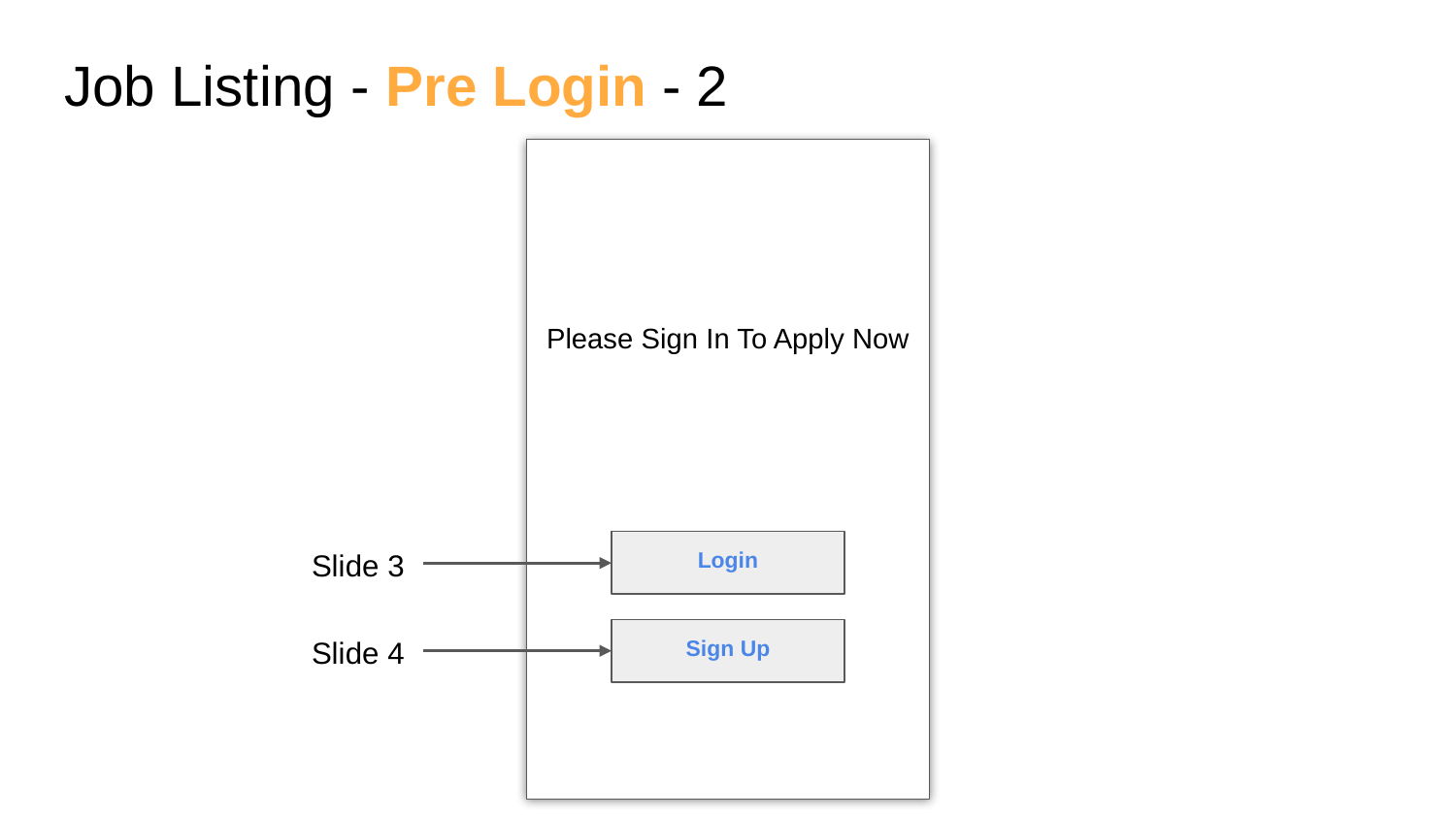

# Job Listing - Pre Login - 2

Please Sign In To Apply Now

Login
Slide 3

Sign Up
Slide 4